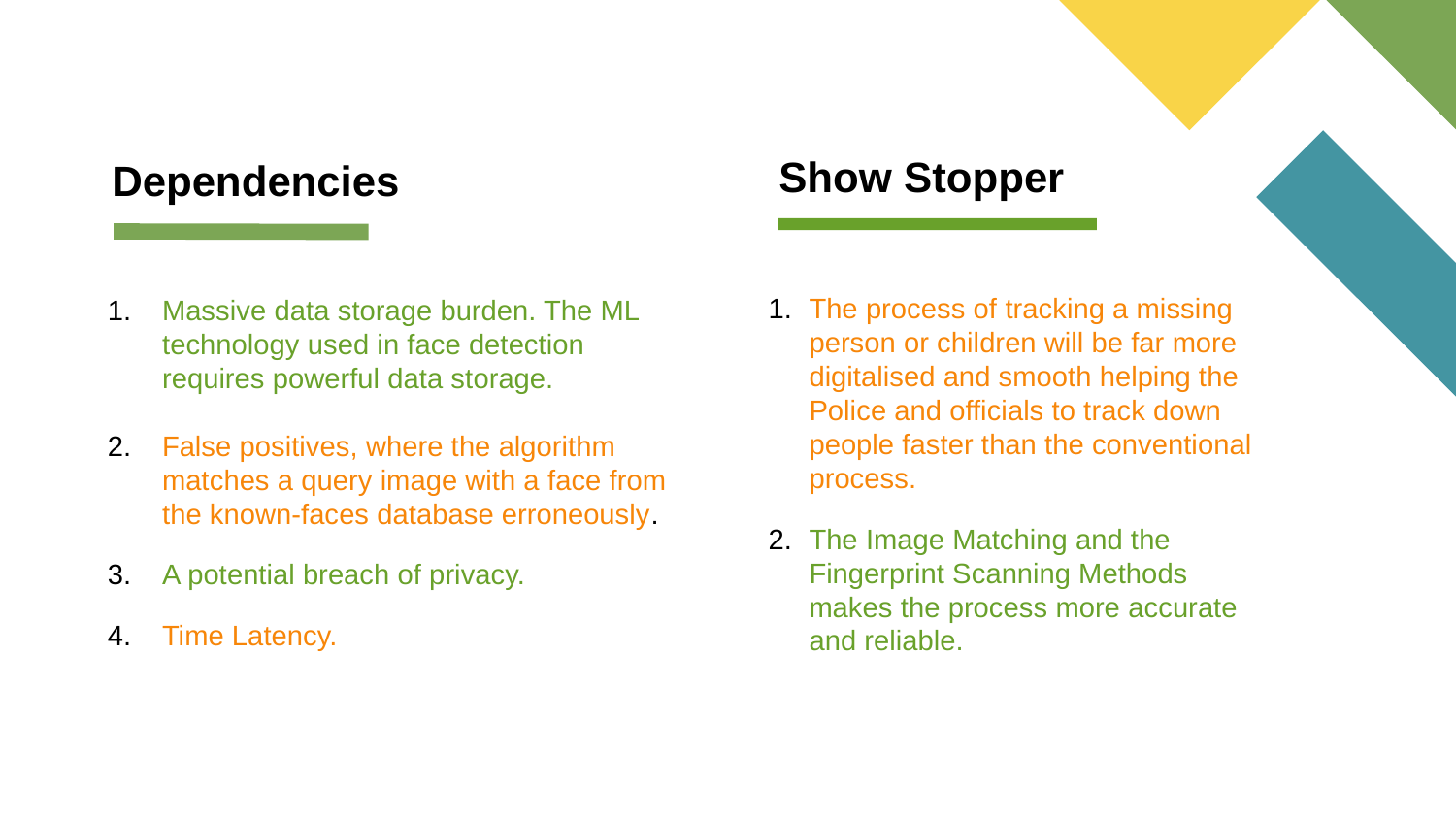

Show Stopper

Dependencies

The process of tracking a missing person or children will be far more digitalised and smooth helping the Police and officials to track down people faster than the conventional process.

The Image Matching and the Fingerprint Scanning Methods makes the process more accurate and reliable.
Massive data storage burden. The ML technology used in face detection requires powerful data storage.

False positives, where the algorithm matches a query image with a face from the known-faces database erroneously.

A potential breach of privacy.

Time Latency.